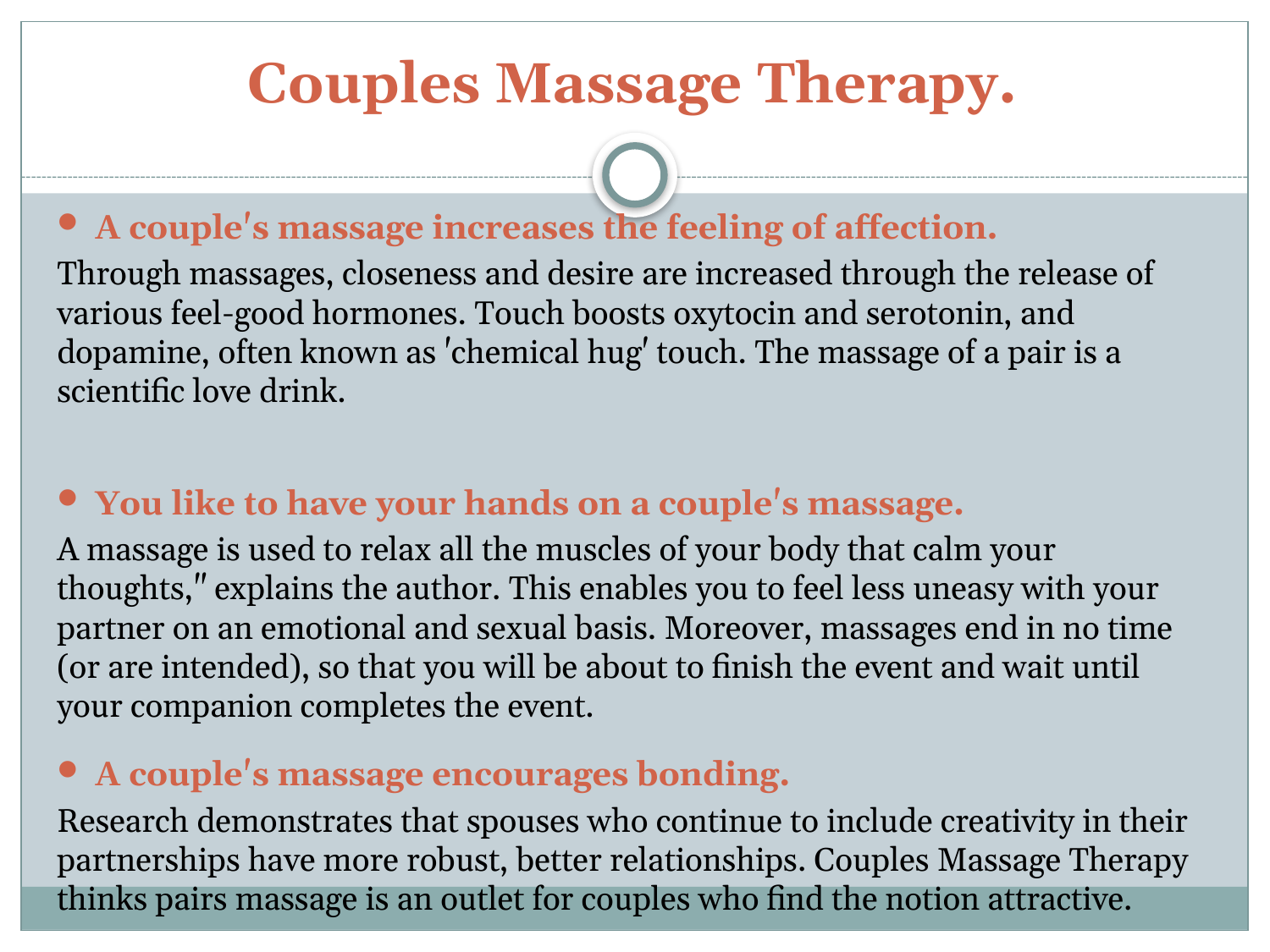

# Couples Massage Therapy.
A couple's massage increases the feeling of affection.
Through massages, closeness and desire are increased through the release of various feel-good hormones. Touch boosts oxytocin and serotonin, and dopamine, often known as 'chemical hug' touch. The massage of a pair is a scientific love drink.

You like to have your hands on a couple's massage.
A massage is used to relax all the muscles of your body that calm your thoughts," explains the author. This enables you to feel less uneasy with your partner on an emotional and sexual basis. Moreover, massages end in no time (or are intended), so that you will be about to finish the event and wait until your companion completes the event.

A couple's massage encourages bonding.
Research demonstrates that spouses who continue to include creativity in their partnerships have more robust, better relationships. Couples Massage Therapy thinks pairs massage is an outlet for couples who find the notion attractive.